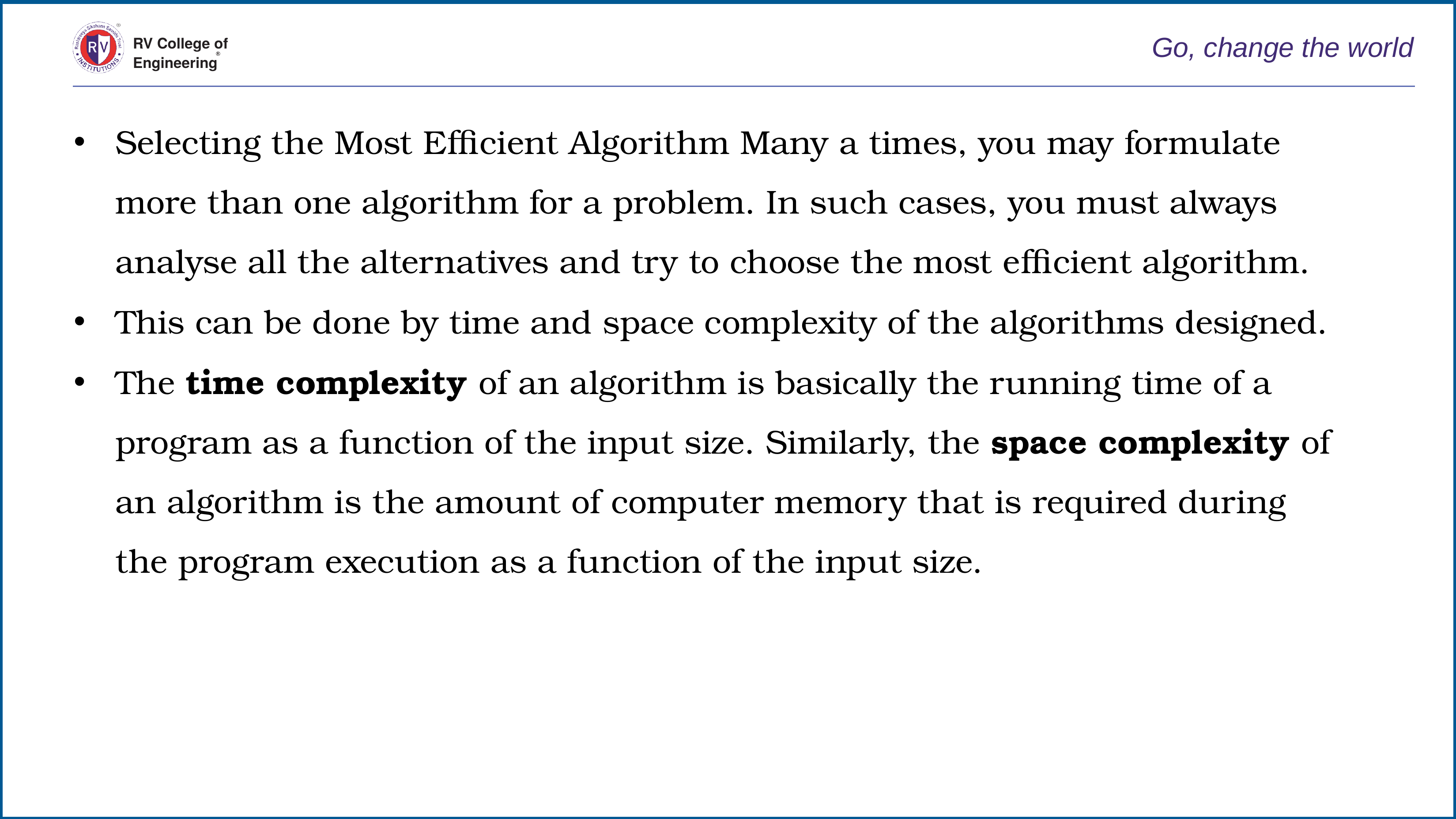

# Go, change the world
RV College of
Engineering

Selecting the Most Efficient Algorithm Many a times, you may formulate more than one algorithm for a problem. In such cases, you must always analyse all the alternatives and try to choose the most efficient algorithm.
This can be done by time and space complexity of the algorithms designed.
The time complexity of an algorithm is basically the running time of a program as a function of the input size. Similarly, the space complexity of an algorithm is the amount of computer memory that is required during the program execution as a function of the input size.